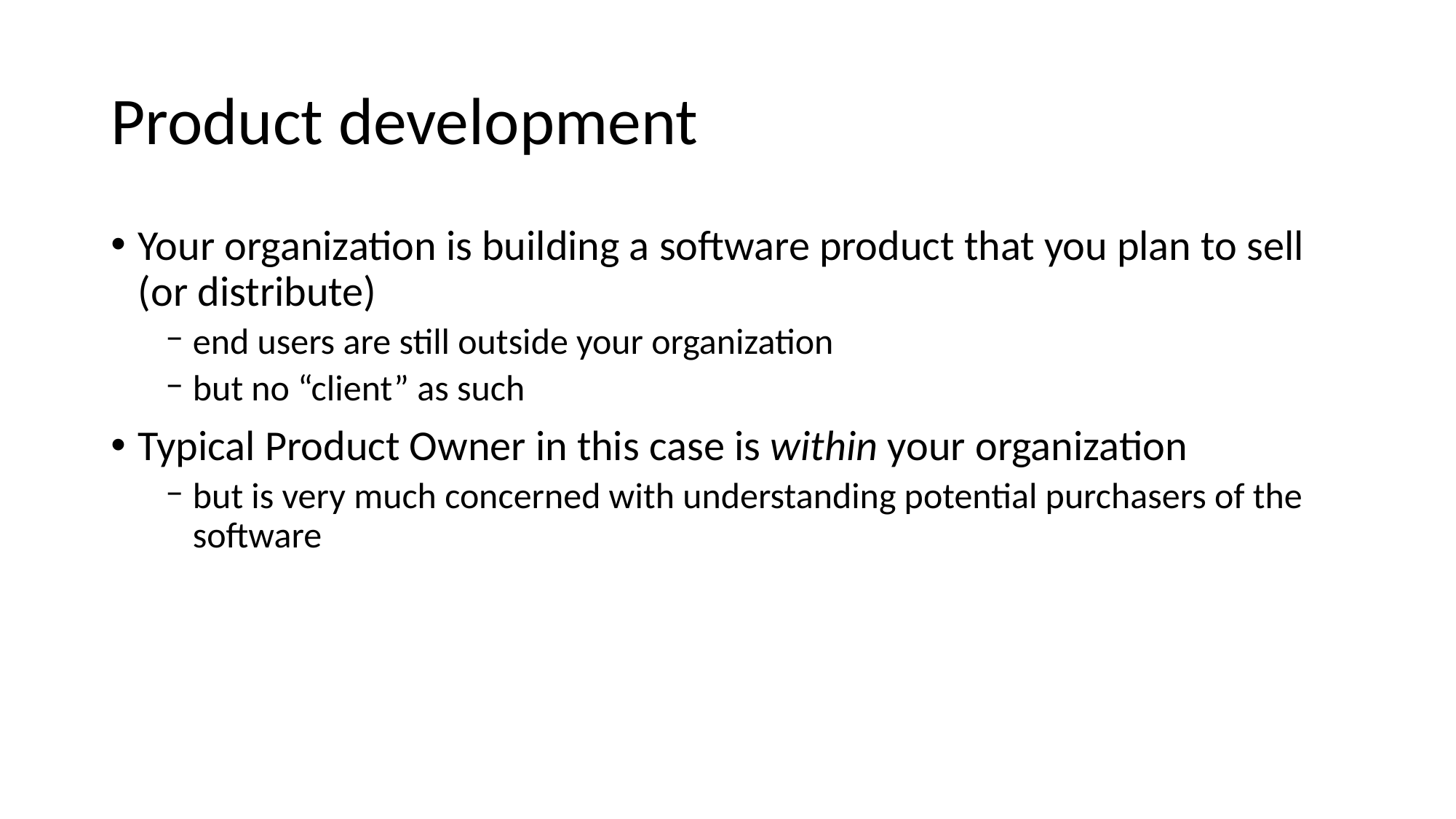

# Product development
Your organization is building a software product that you plan to sell (or distribute)
end users are still outside your organization
but no “client” as such
Typical Product Owner in this case is within your organization
but is very much concerned with understanding potential purchasers of the software